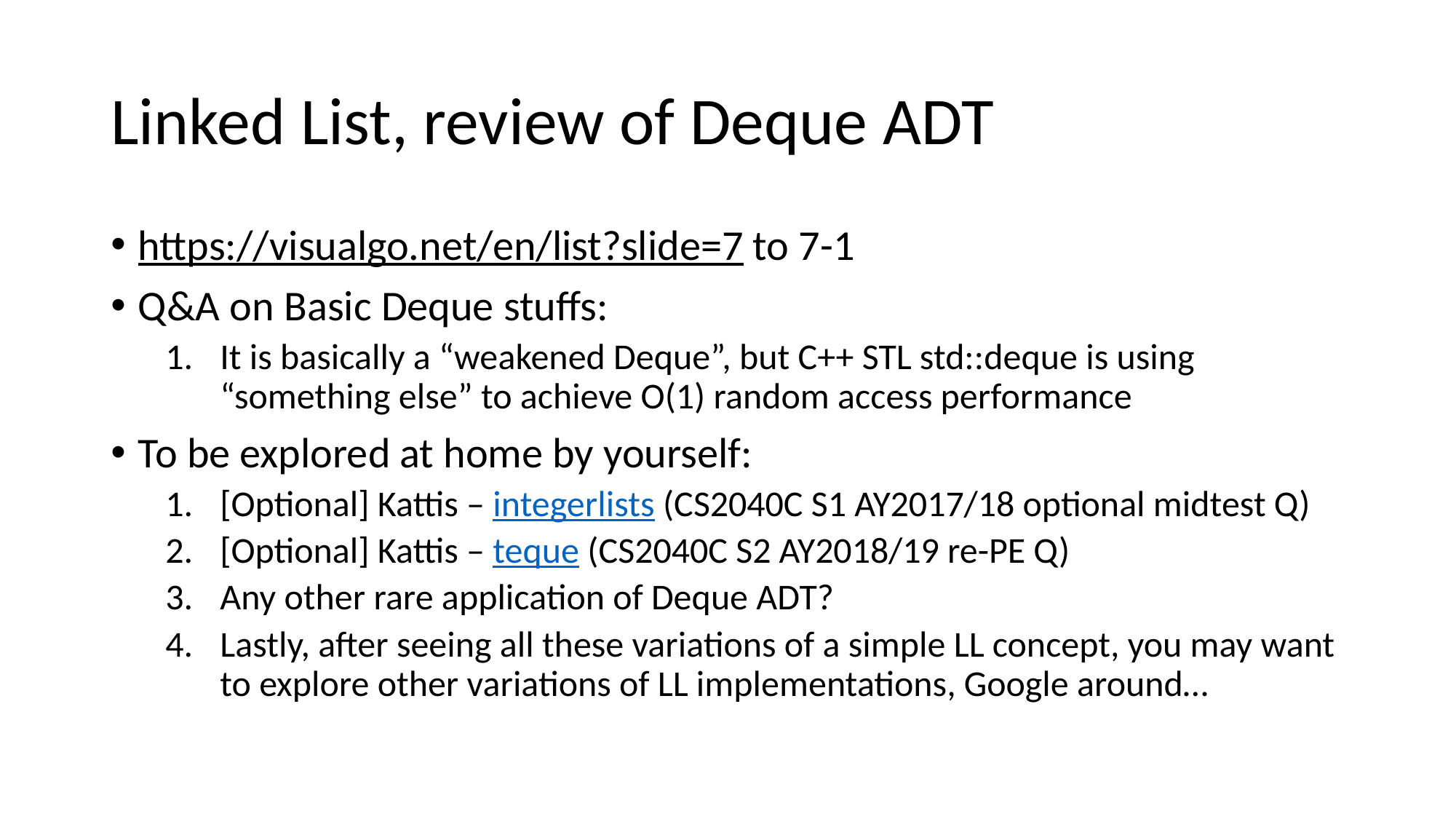

# Linked List, review of Deque ADT
https://visualgo.net/en/list?slide=7 to 7-1
Q&A on Basic Deque stuffs:
It is basically a “weakened Deque”, but C++ STL std::deque is using “something else” to achieve O(1) random access performance
To be explored at home by yourself:
[Optional] Kattis – integerlists (CS2040C S1 AY2017/18 optional midtest Q)
[Optional] Kattis – teque (CS2040C S2 AY2018/19 re-PE Q)
Any other rare application of Deque ADT?
Lastly, after seeing all these variations of a simple LL concept, you may want to explore other variations of LL implementations, Google around…